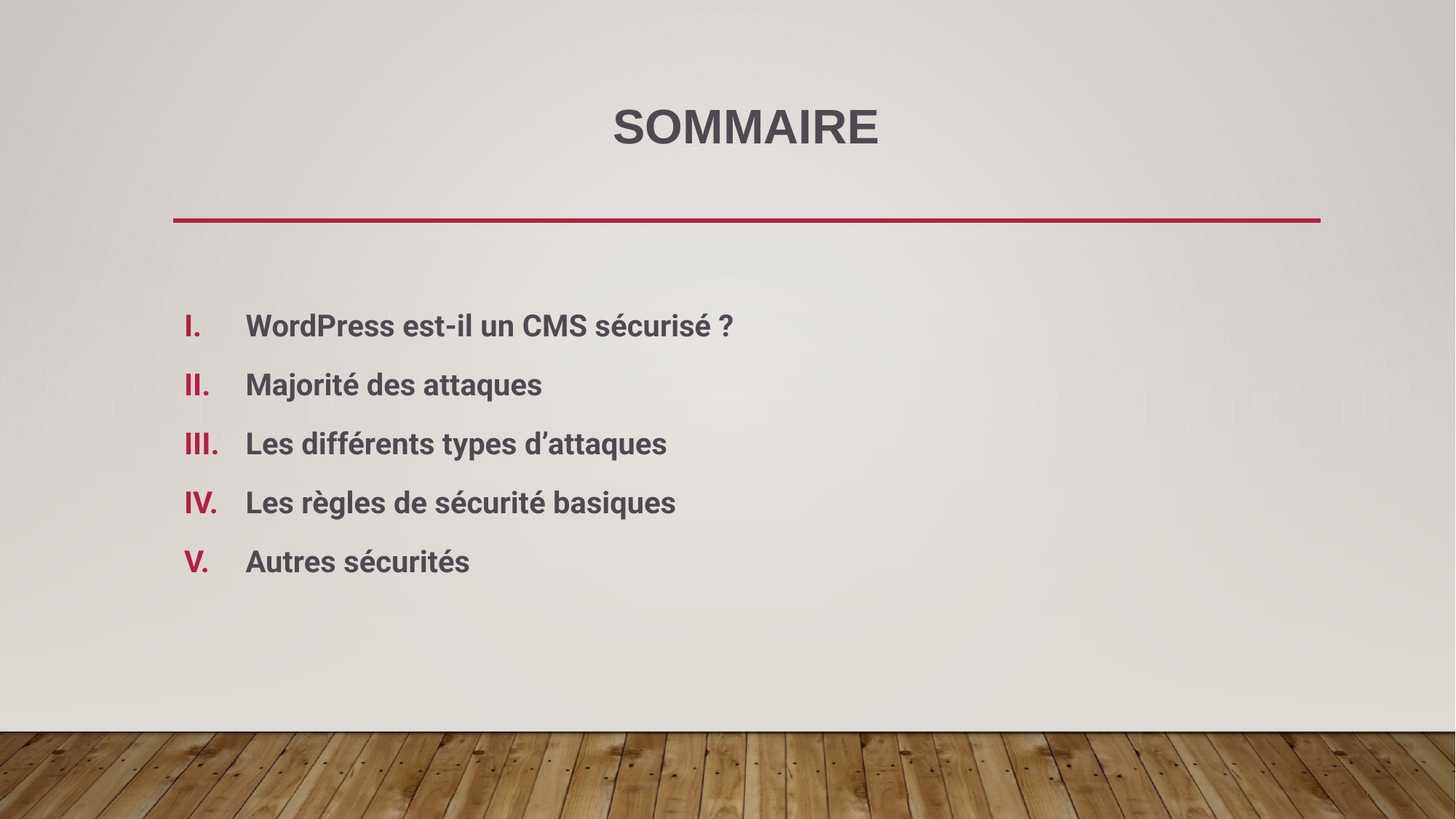

# SOMMAIRE
WordPress est-il un CMS sécurisé ?
Majorité des attaques
Les différents types d’attaques
Les règles de sécurité basiques
Autres sécurités